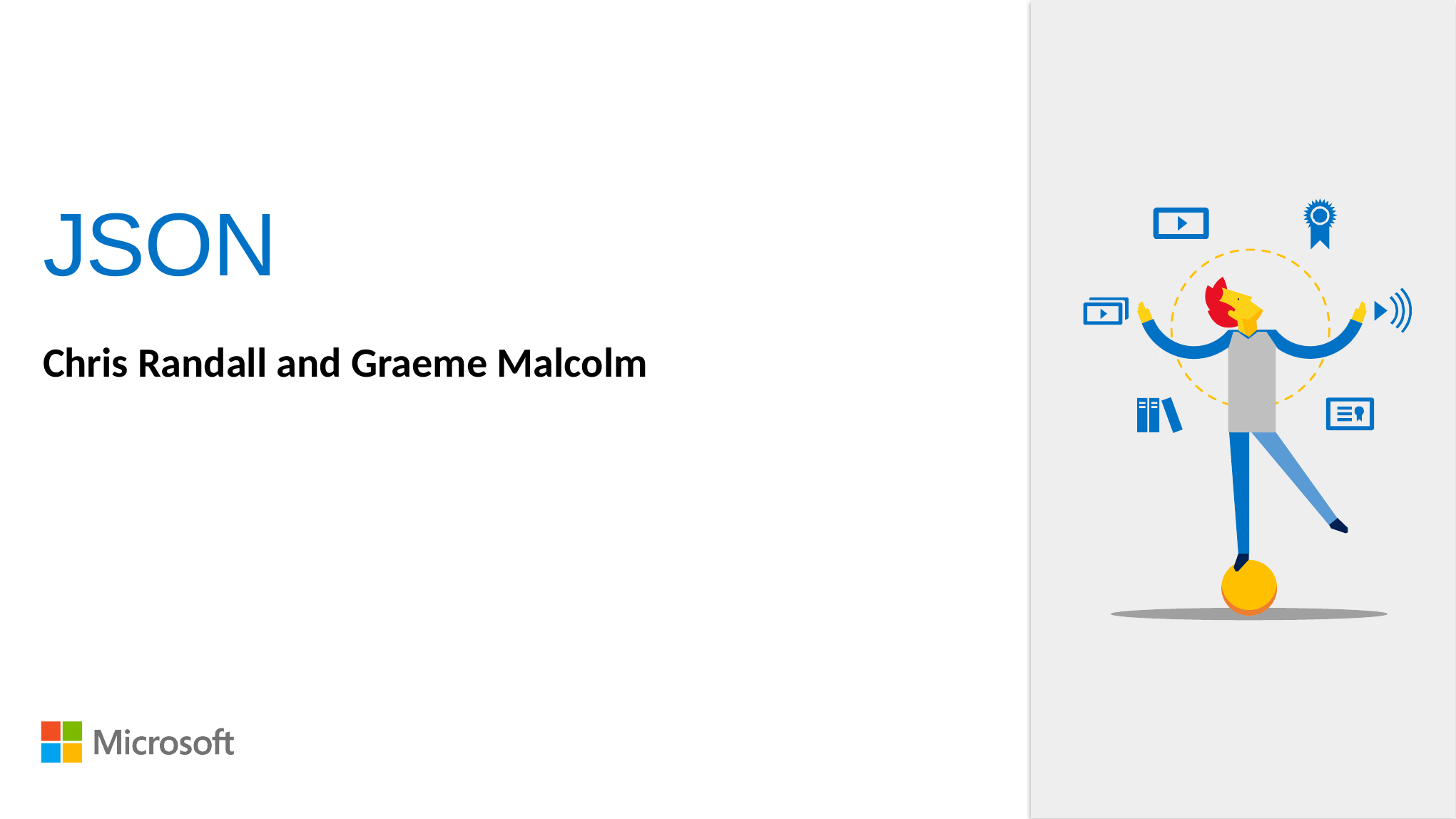

# JSON
Chris Randall and Graeme Malcolm